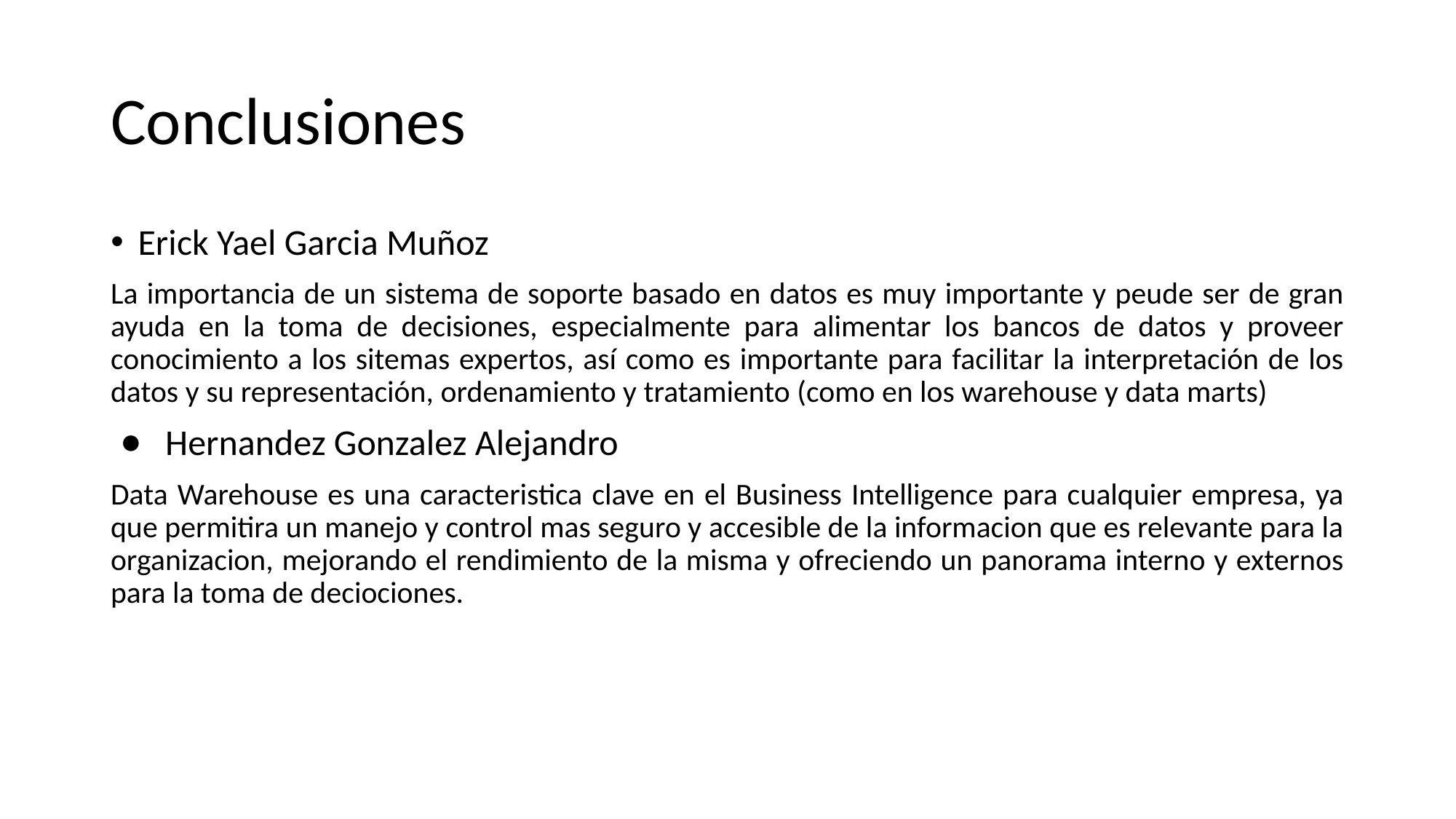

Conclusiones
Erick Yael Garcia Muñoz
La importancia de un sistema de soporte basado en datos es muy importante y peude ser de gran ayuda en la toma de decisiones, especialmente para alimentar los bancos de datos y proveer conocimiento a los sitemas expertos, así como es importante para facilitar la interpretación de los datos y su representación, ordenamiento y tratamiento (como en los warehouse y data marts)
Hernandez Gonzalez Alejandro
Data Warehouse es una caracteristica clave en el Business Intelligence para cualquier empresa, ya que permitira un manejo y control mas seguro y accesible de la informacion que es relevante para la organizacion, mejorando el rendimiento de la misma y ofreciendo un panorama interno y externos para la toma de deciociones.